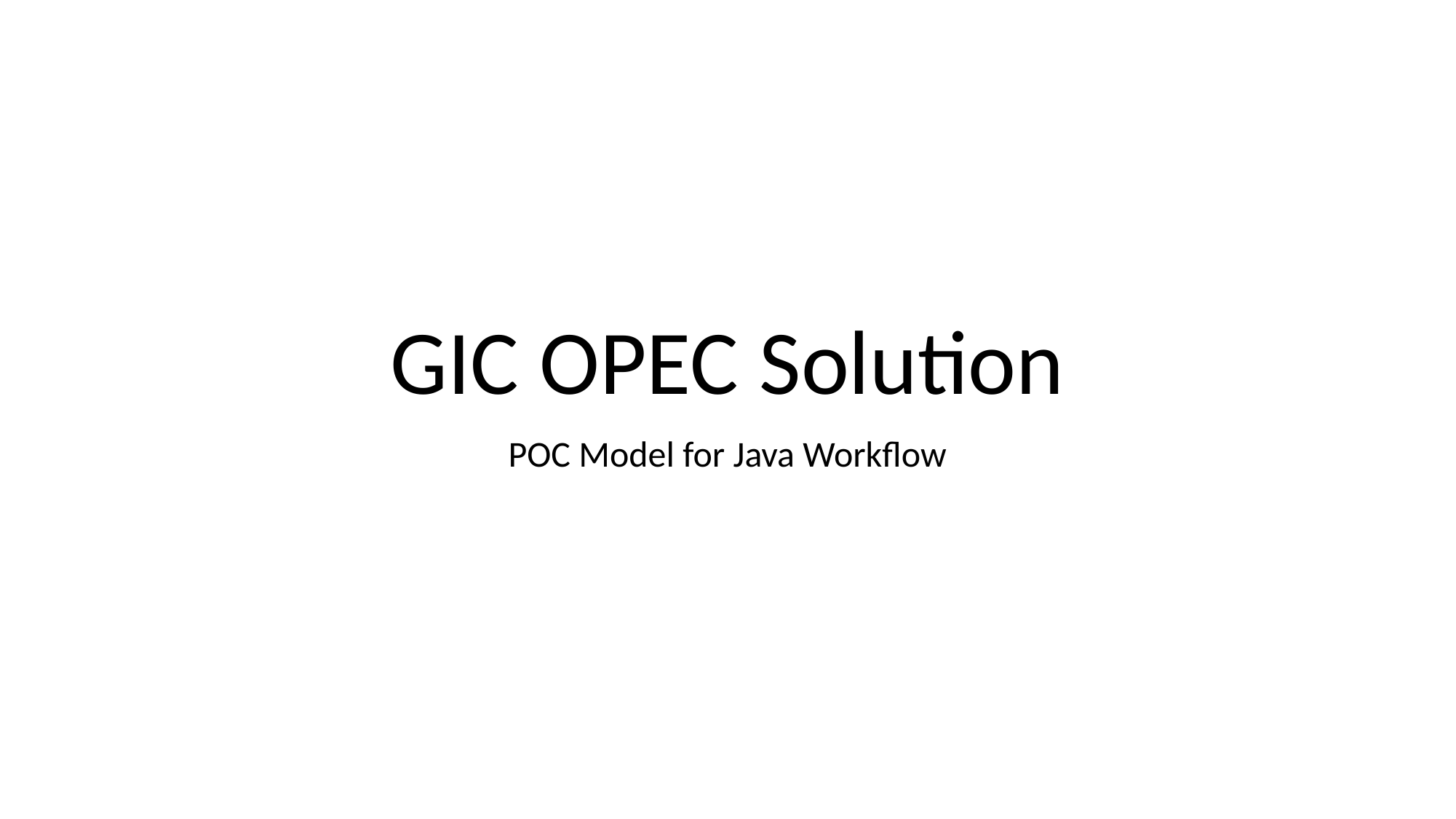

# GIC OPEC Solution
POC Model for Java Workflow